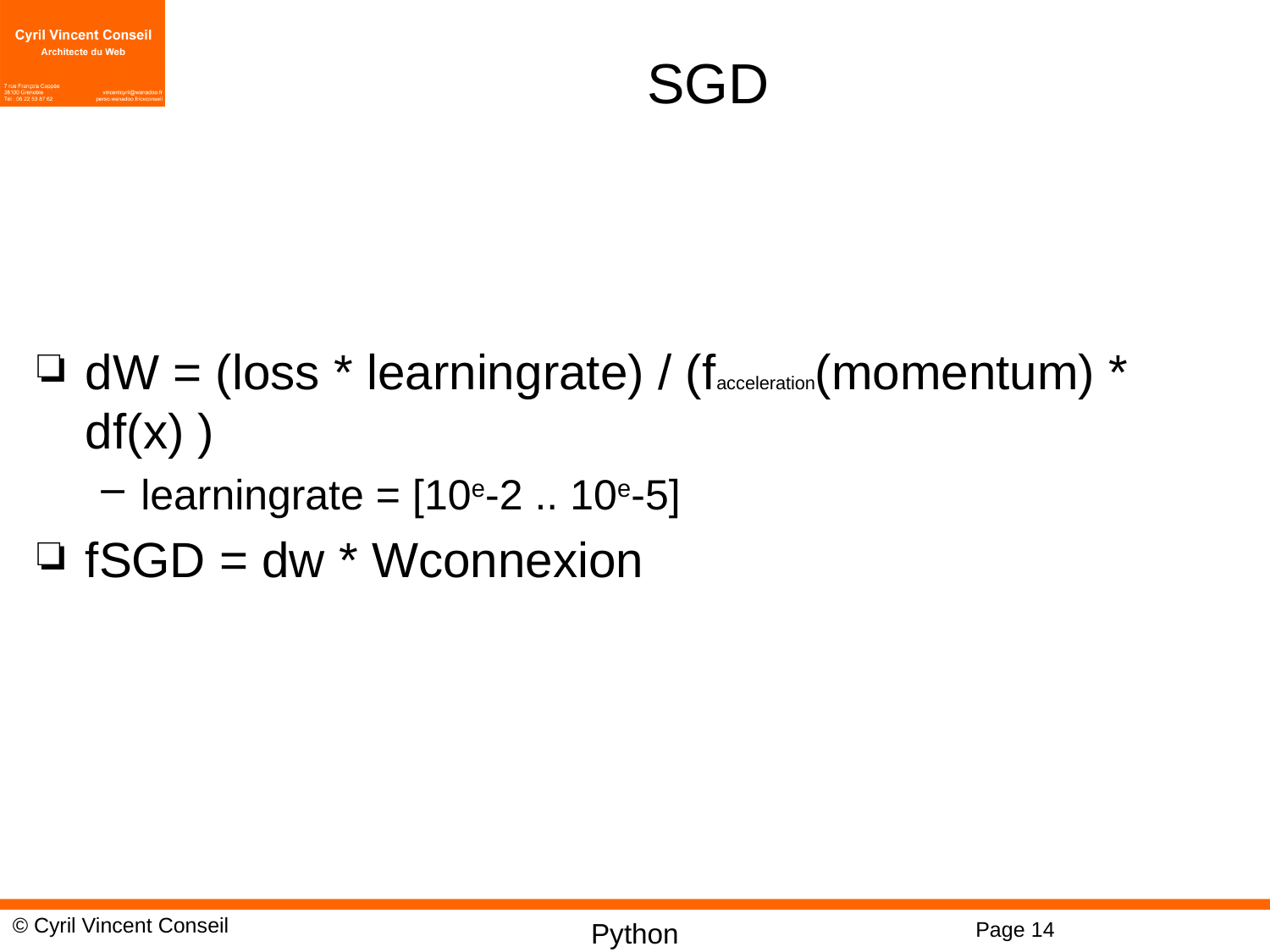

# SGD

dW = (loss * learningrate) / (facceleration(momentum) * df(x) )
learningrate = [10e-2 .. 10e-5]
fSGD = dw * Wconnexion